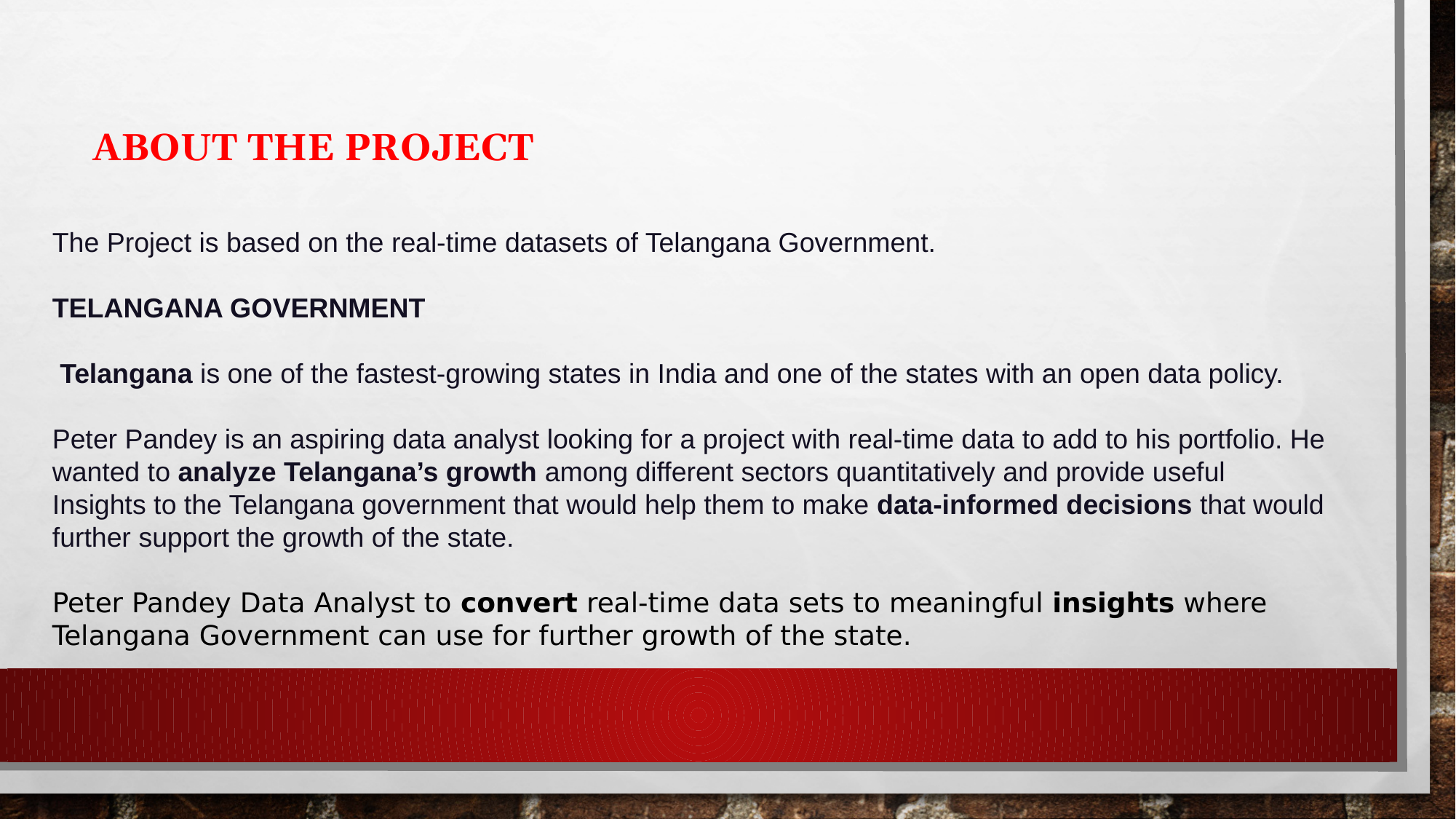

# About The Project
The Project is based on the real-time datasets of Telangana Government.

TELANGANA GOVERNMENT

 Telangana is one of the fastest-growing states in India and one of the states with an open data policy.

Peter Pandey is an aspiring data analyst looking for a project with real-time data to add to his portfolio. He wanted to analyze Telangana’s growth among different sectors quantitatively and provide useful Insights to the Telangana government that would help them to make data-informed decisions that would further support the growth of the state.

Peter Pandey Data Analyst to convert real-time data sets to meaningful insights where Telangana Government can use for further growth of the state.